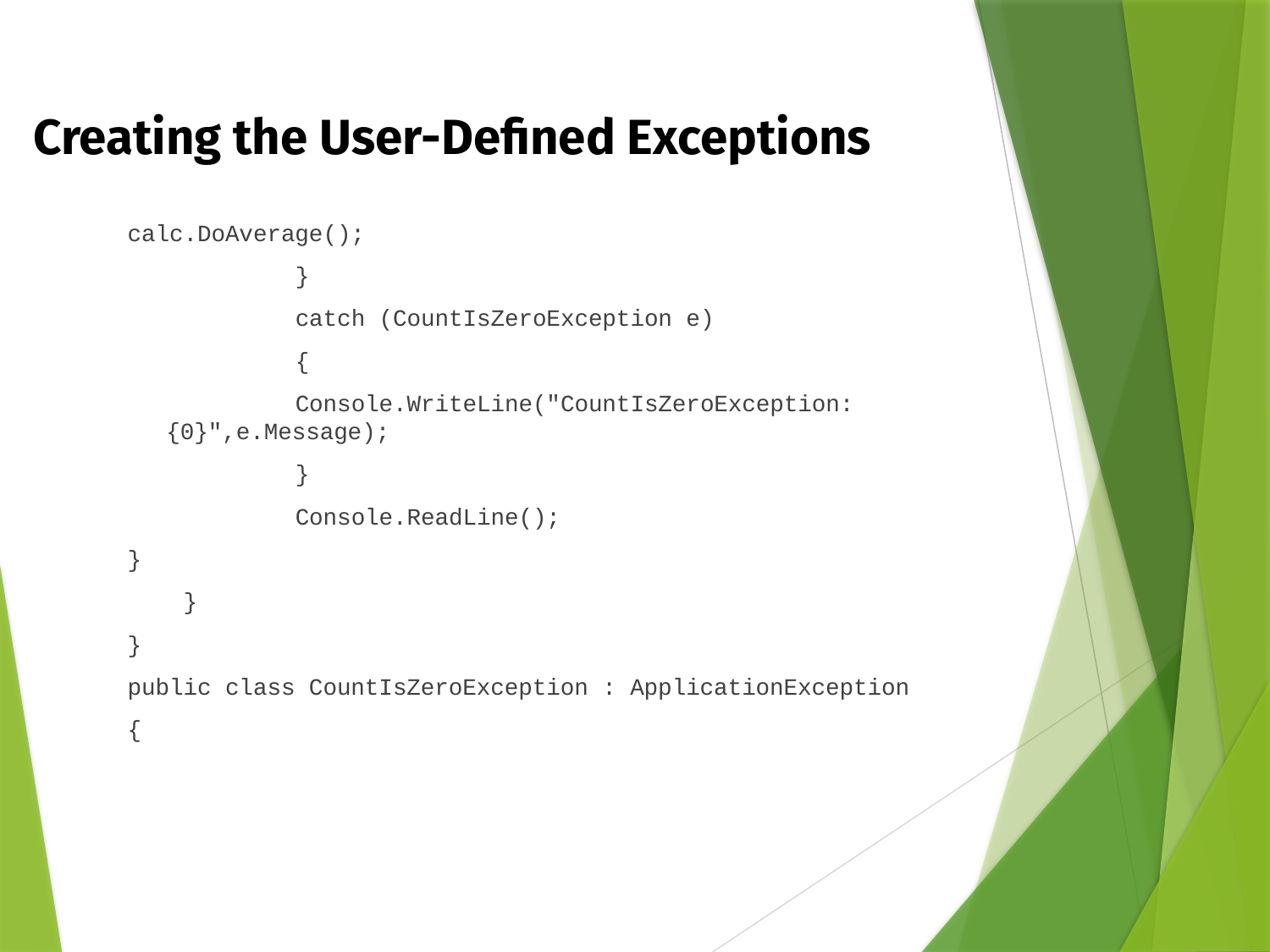

Creating the User-Defined Exceptions
calc.DoAverage();
            }
            catch (CountIsZeroException e)
            {
            Console.WriteLine("CountIsZeroException: {0}",e.Message);
            }
            Console.ReadLine();
}
    }
}
public class CountIsZeroException : ApplicationException
{